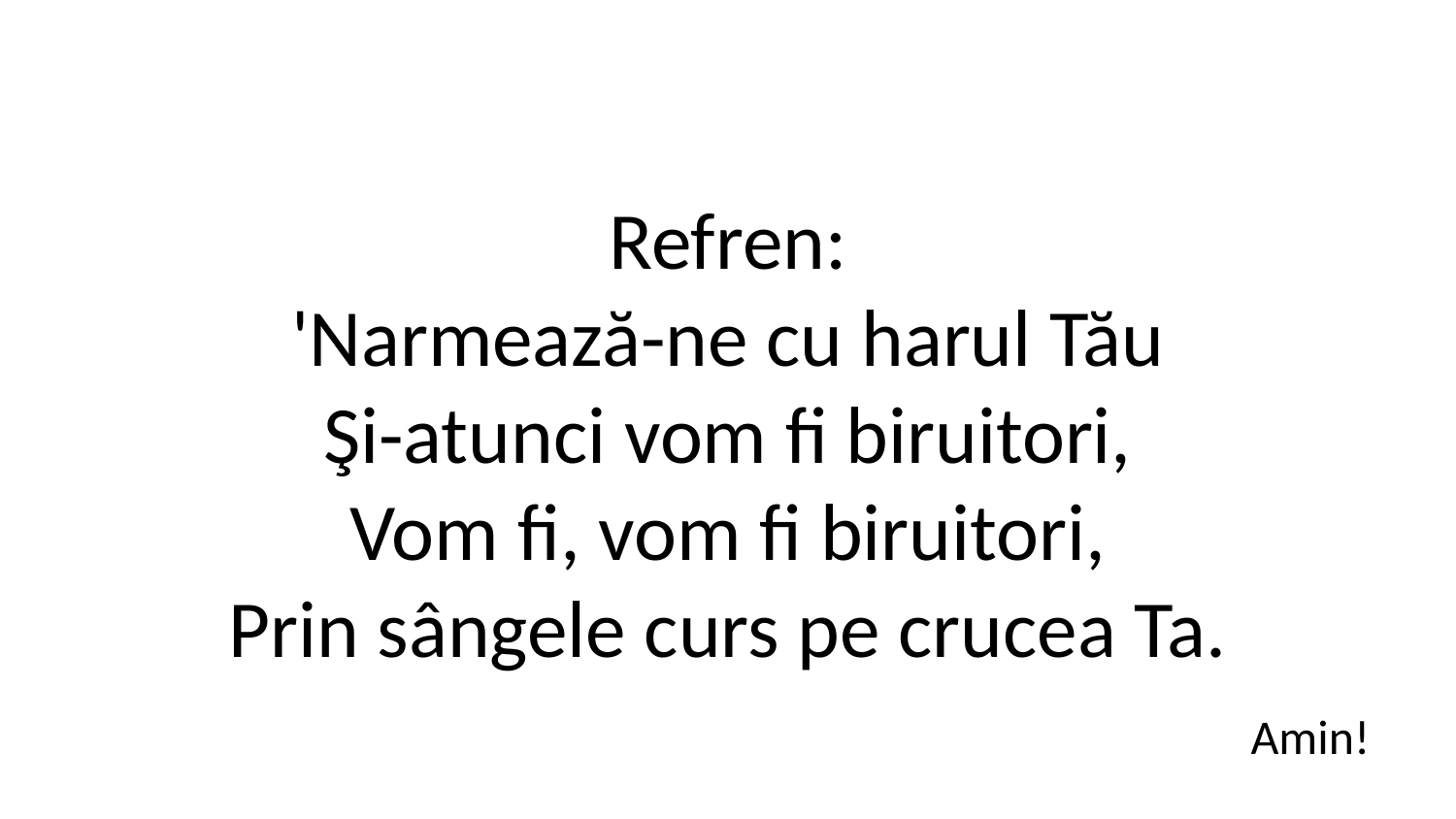

Refren:
'Narmează-ne cu harul Tău
Şi-atunci vom fi biruitori,
Vom fi, vom fi biruitori,
Prin sângele curs pe crucea Ta.

Amin!